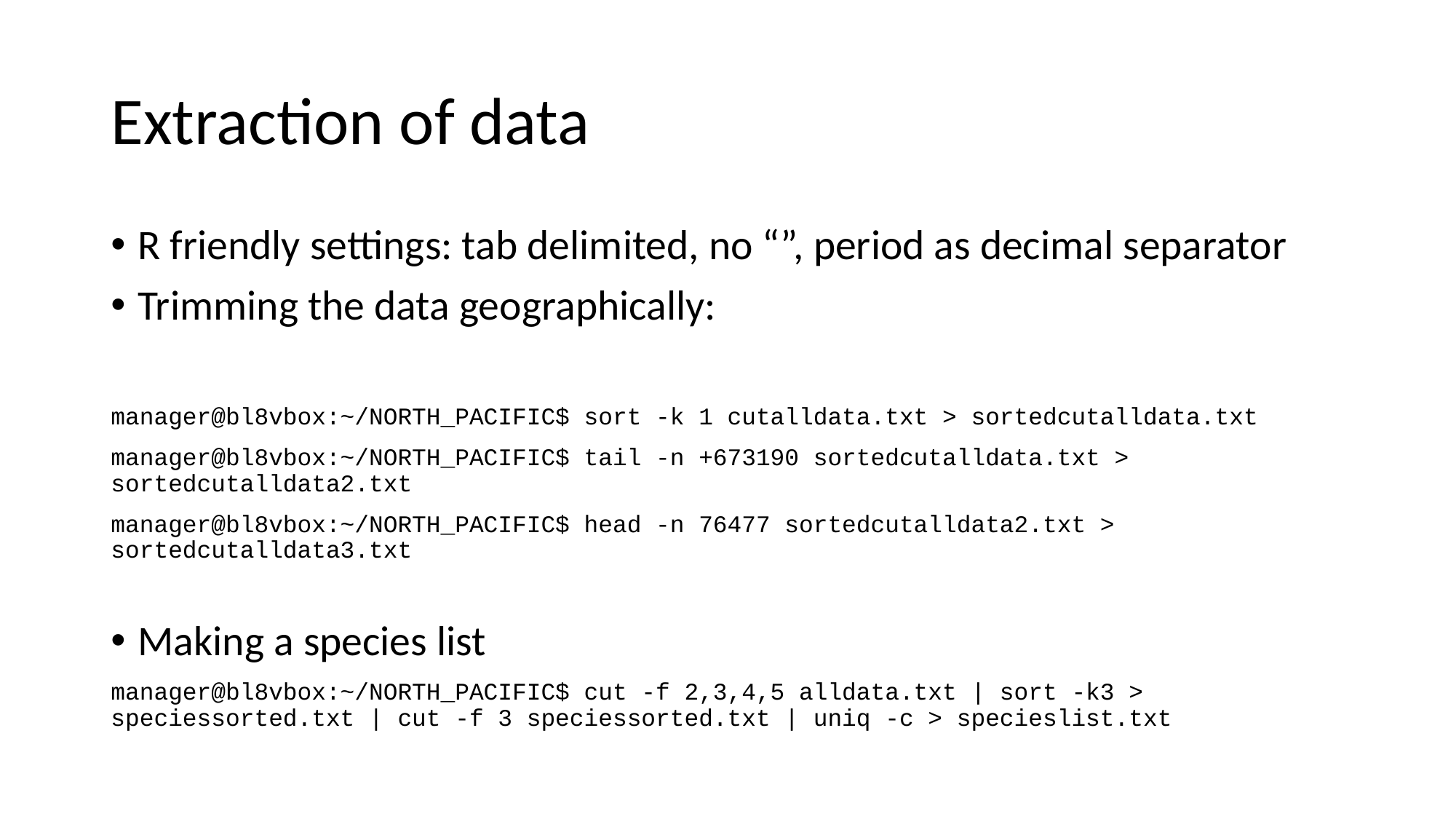

# Extraction of data
R friendly settings: tab delimited, no “”, period as decimal separator
Trimming the data geographically:

manager@bl8vbox:~/NORTH_PACIFIC$ sort -k 1 cutalldata.txt > sortedcutalldata.txt
manager@bl8vbox:~/NORTH_PACIFIC$ tail -n +673190 sortedcutalldata.txt > sortedcutalldata2.txt
manager@bl8vbox:~/NORTH_PACIFIC$ head -n 76477 sortedcutalldata2.txt > sortedcutalldata3.txt

Making a species list
manager@bl8vbox:~/NORTH_PACIFIC$ cut -f 2,3,4,5 alldata.txt | sort -k3 > speciessorted.txt | cut -f 3 speciessorted.txt | uniq -c > specieslist.txt